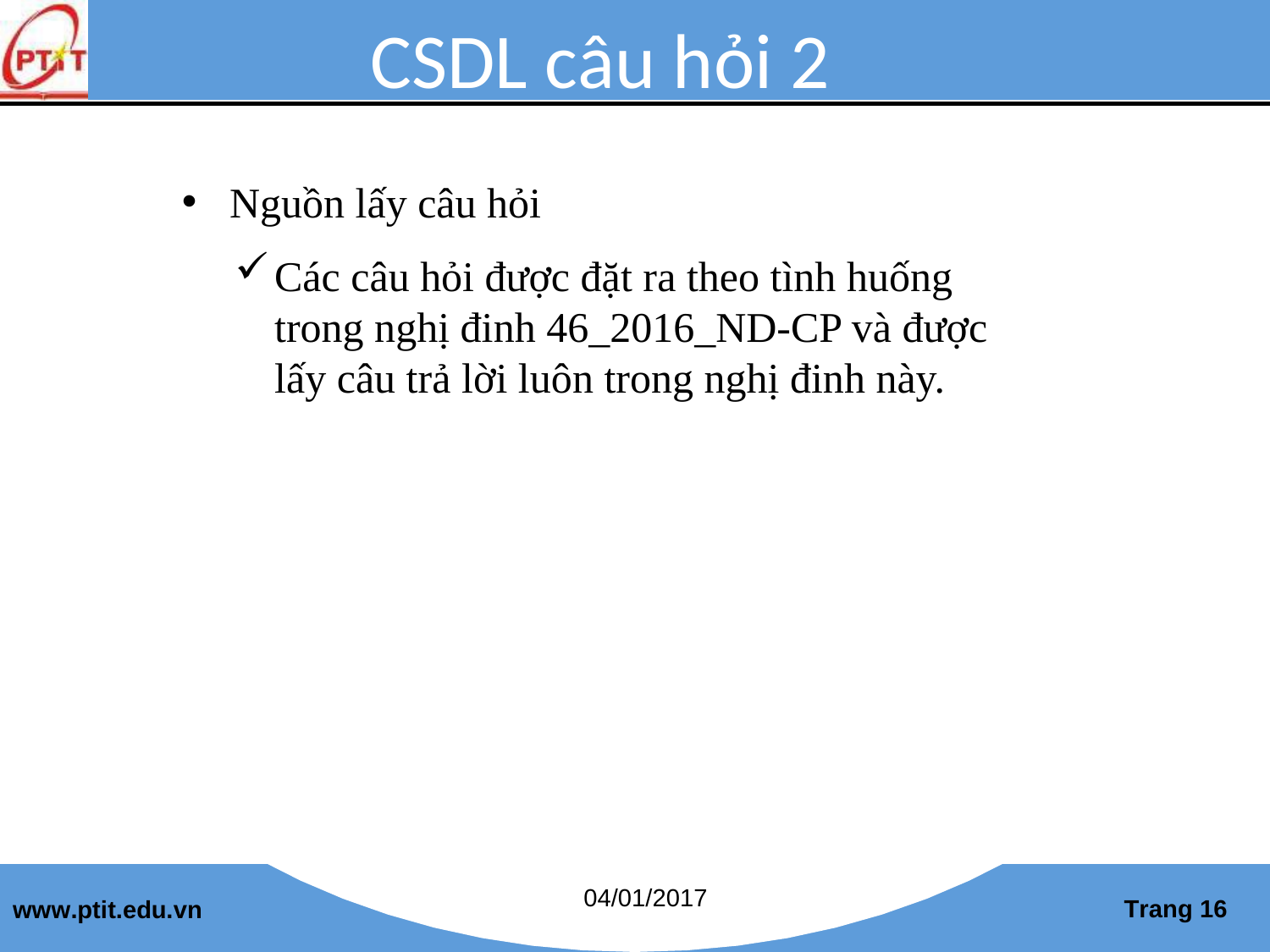

# CSDL câu hỏi 2
Nguồn lấy câu hỏi
Các câu hỏi được đặt ra theo tình huống trong nghị đinh 46_2016_ND-CP và được lấy câu trả lời luôn trong nghị đinh này.
04/01/2017
Trang 16
www.ptit.edu.vn